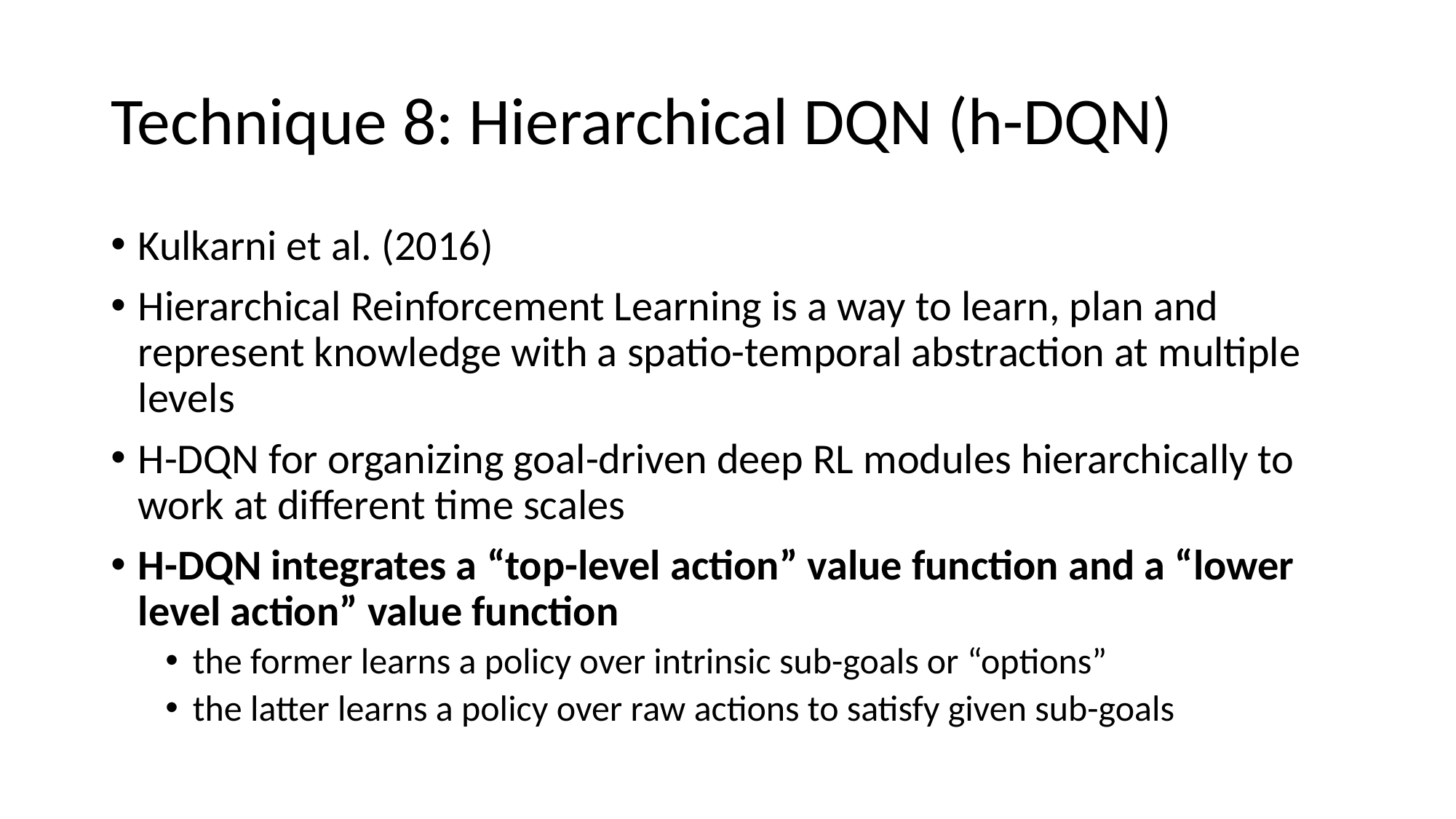

# Technique 8: Hierarchical DQN (h-DQN)
Kulkarni et al. (2016)
Hierarchical Reinforcement Learning is a way to learn, plan and represent knowledge with a spatio-temporal abstraction at multiple levels
H-DQN for organizing goal-driven deep RL modules hierarchically to work at different time scales
H-DQN integrates a “top-level action” value function and a “lower level action” value function
the former learns a policy over intrinsic sub-goals or “options”
the latter learns a policy over raw actions to satisfy given sub-goals